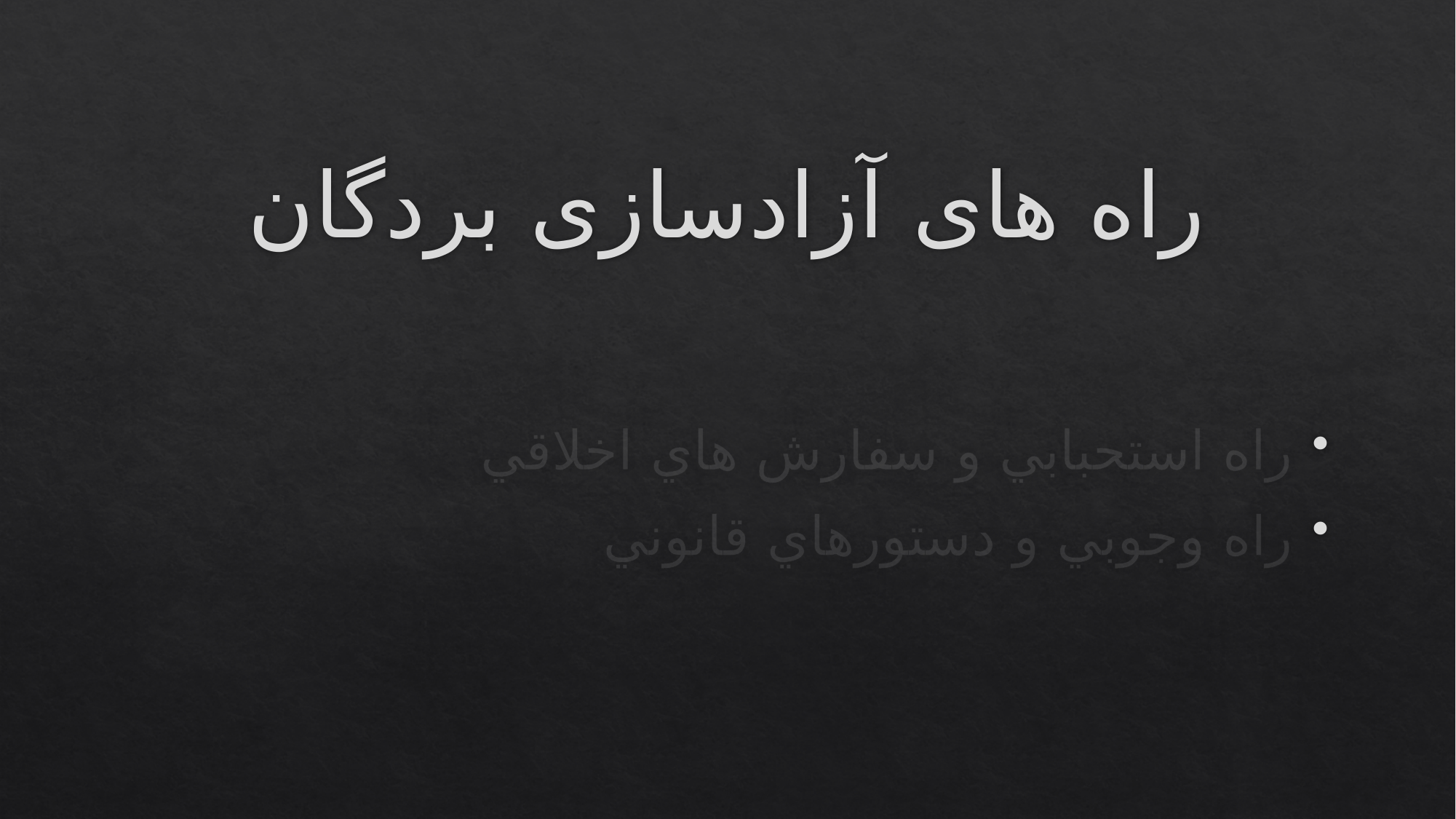

# راه های آزادسازی بردگان
راه استحبابي و سفارش هاي اخلاقي
راه وجوبي و دستورهاي قانوني